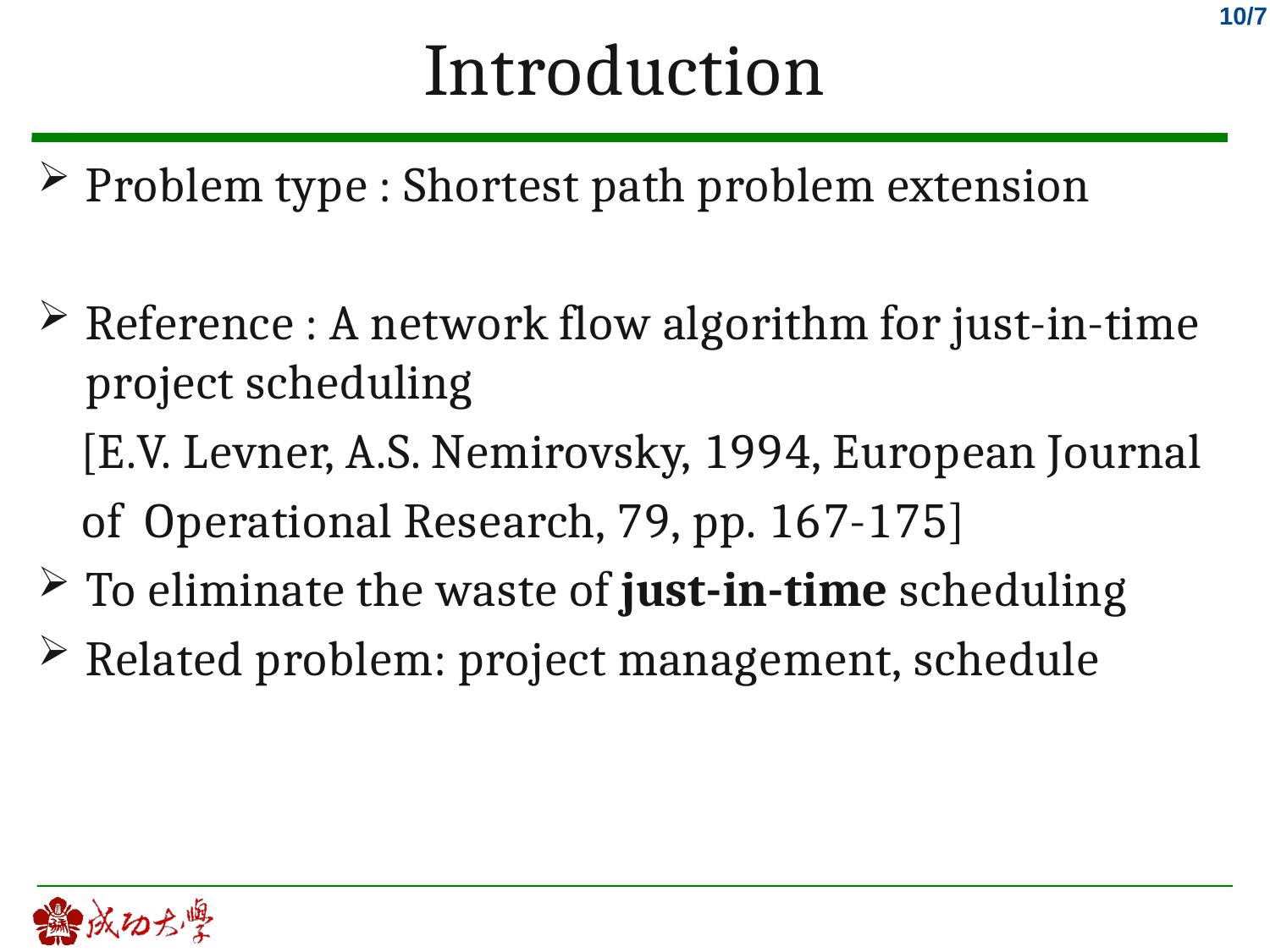

# Introduction
Problem type : Shortest path problem extension

Reference : A network flow algorithm for just-in-time project scheduling
    [E.V. Levner, A.S. Nemirovsky, 1994, European Journal
    of  Operational Research, 79, pp. 167-175]
To eliminate the waste of just-in-time scheduling
Related problem: project management, schedule